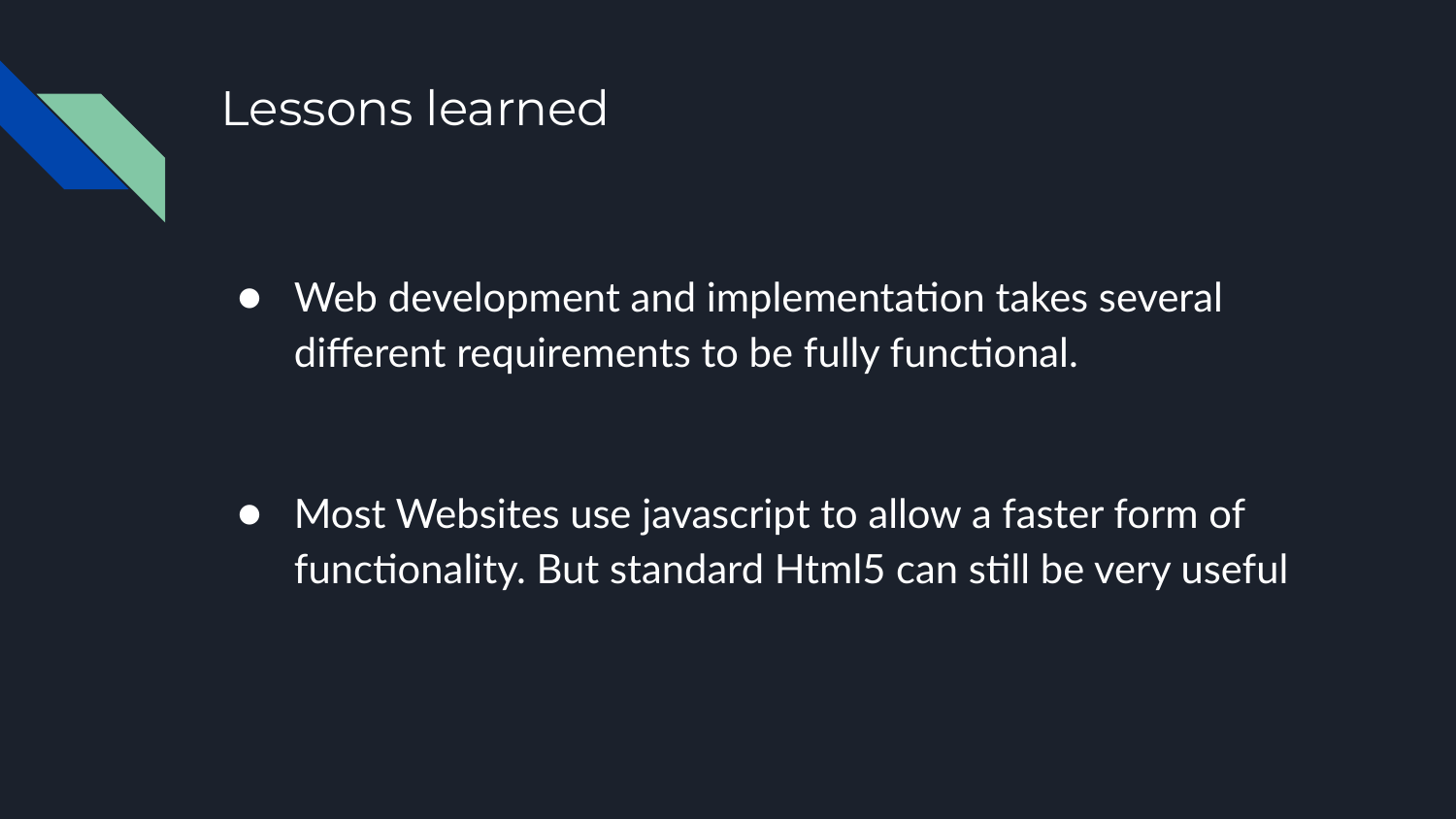

# Lessons learned
Web development and implementation takes several different requirements to be fully functional.

Most Websites use javascript to allow a faster form of functionality. But standard Html5 can still be very useful